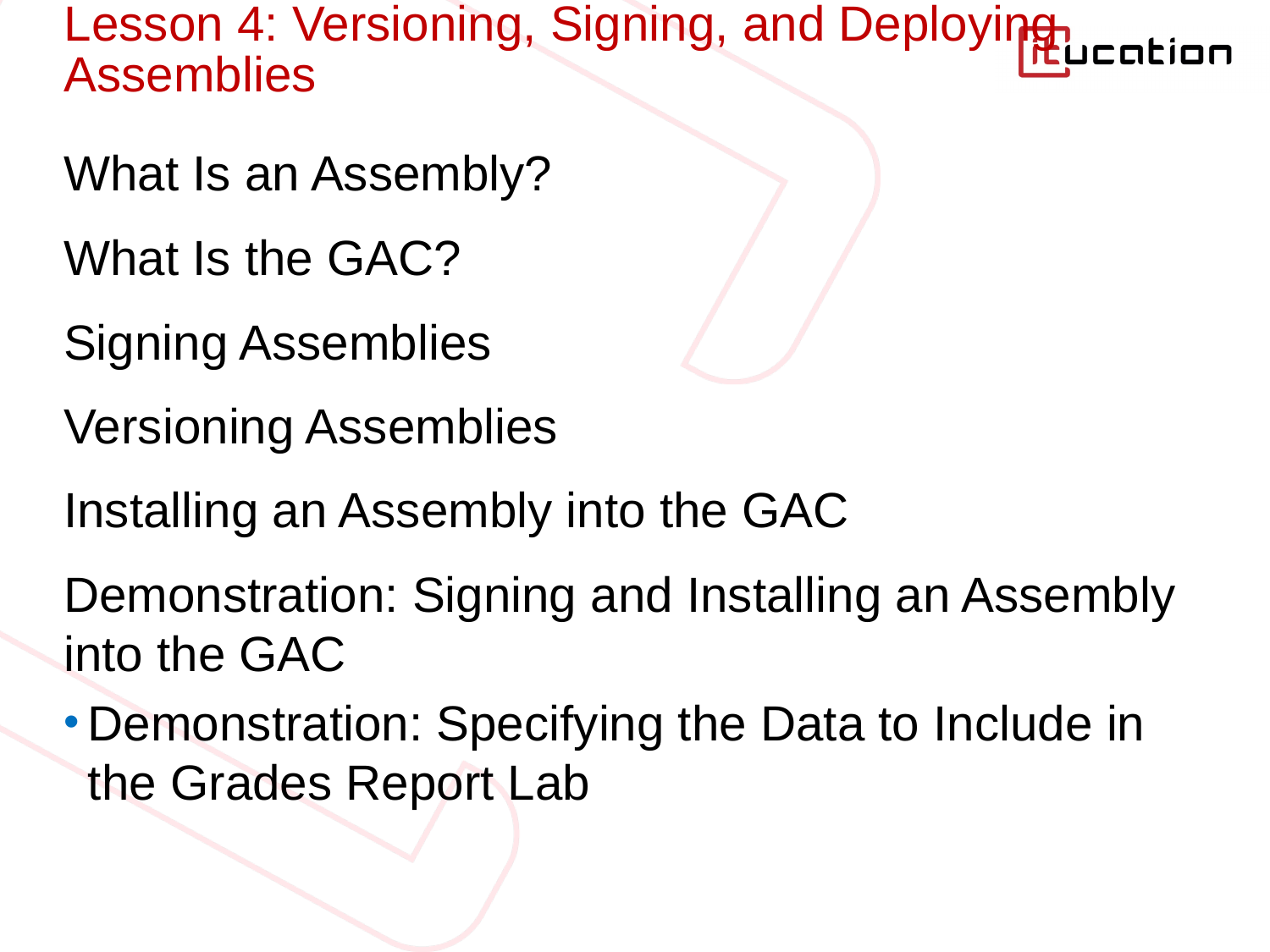

# Lesson 4: Versioning, Signing, and Deploying Assemblies
What Is an Assembly?
What Is the GAC?
Signing Assemblies
Versioning Assemblies
Installing an Assembly into the GAC
Demonstration: Signing and Installing an Assembly into the GAC
Demonstration: Specifying the Data to Include in the Grades Report Lab